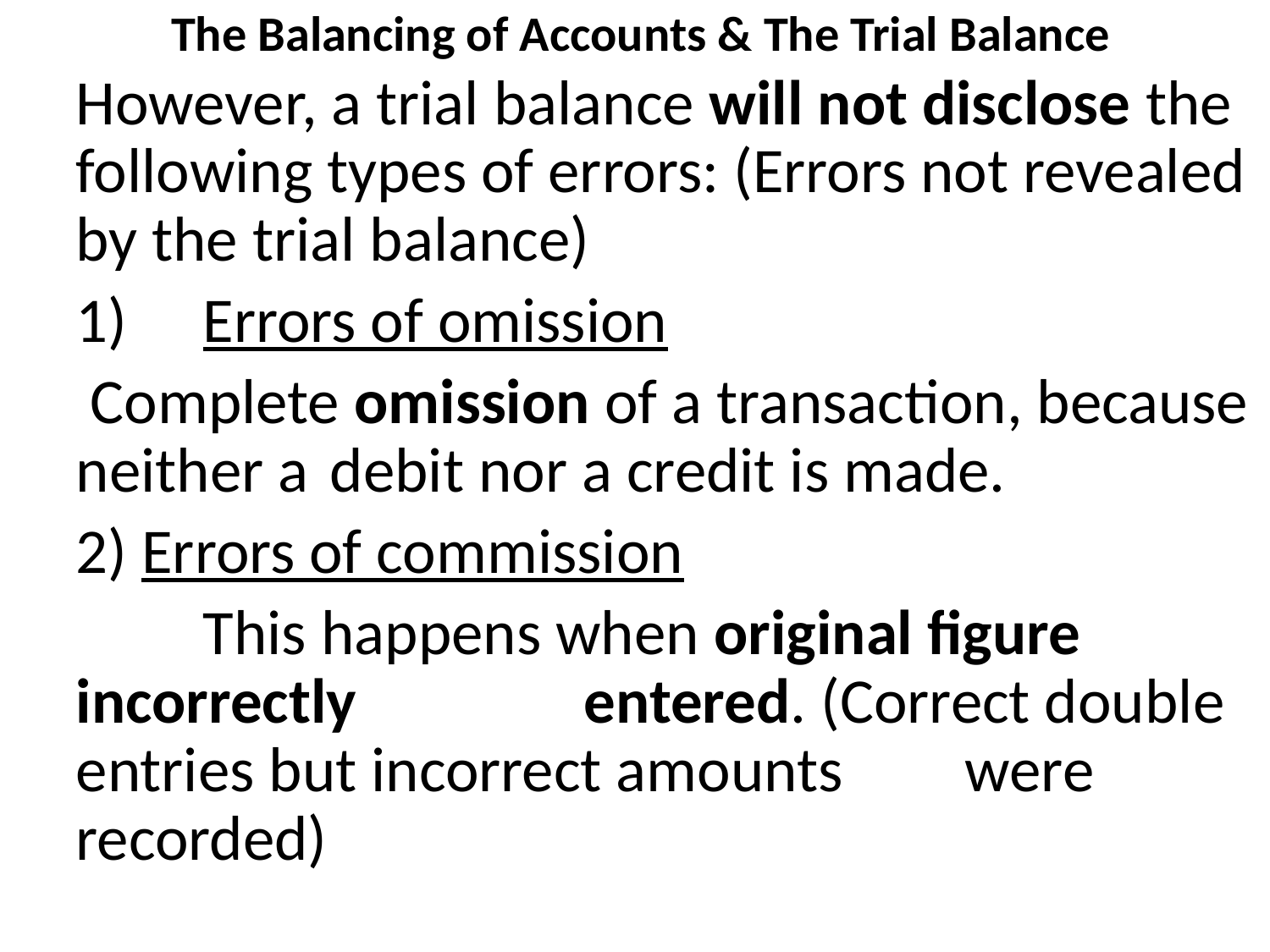

The Balancing of Accounts & The Trial Balance
	However, a trial balance will not disclose the following types of errors: (Errors not revealed by the trial balance)
	1) 	Errors of omission
	 Complete omission of a transaction, because neither a 	debit nor a credit is made.
	2) Errors of commission
		This happens when original figure incorrectly 		entered. (Correct double entries but incorrect amounts 	were recorded)